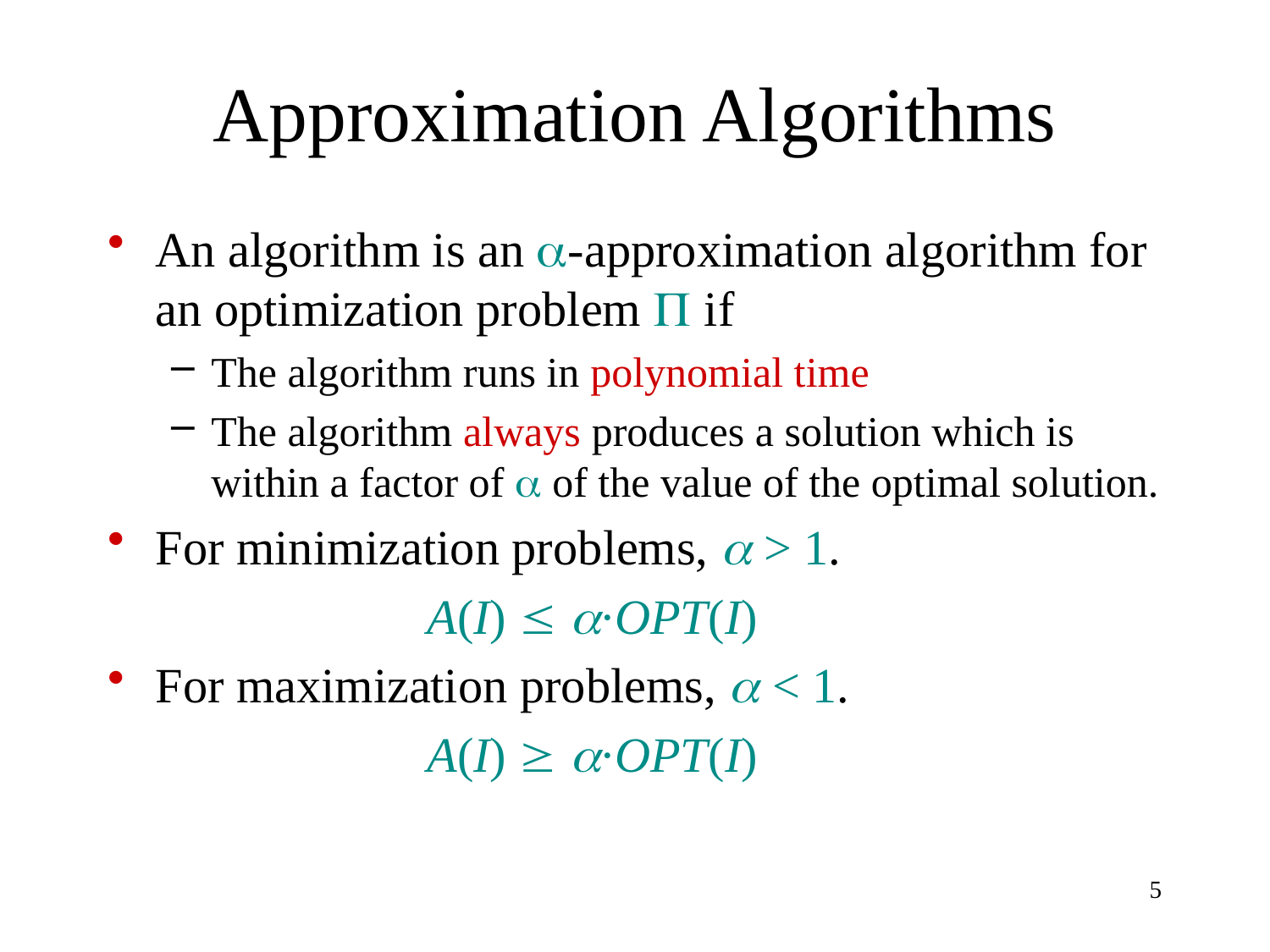

# Approximation Algorithms
An algorithm is an α-approximation algorithm for an optimization problem Π if
The algorithm runs in polynomial time
The algorithm always produces a solution which is within a factor of α of the value of the optimal solution.
For minimization problems, α > 1.
                          A(I) ≤ α·OPT(I)
For maximization problems, α < 1.
                          A(I) ≥ α·OPT(I)
5